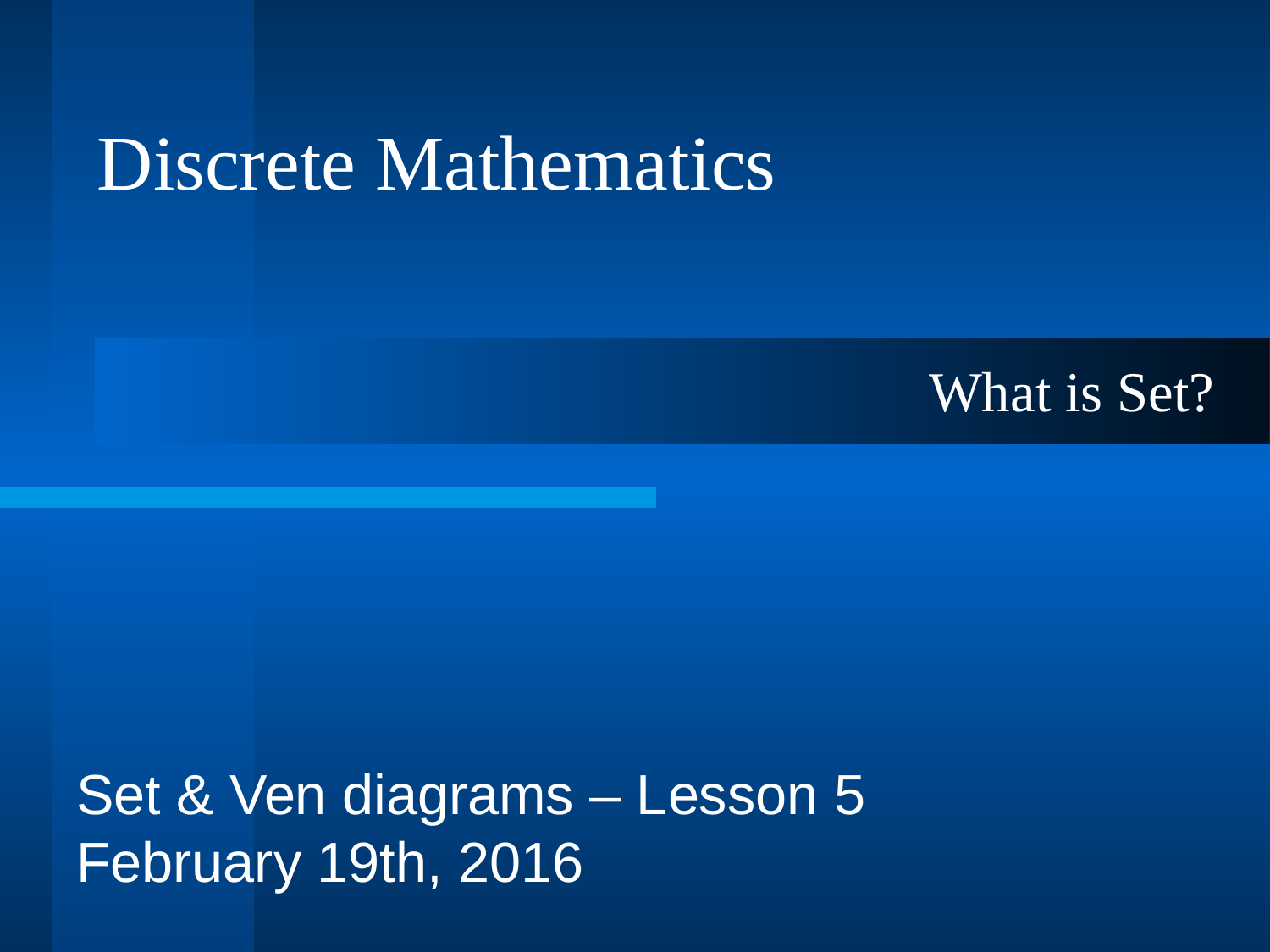

Discrete Mathematics
What is Set?

Set & Ven diagrams – Lesson 5
February 19th, 2016